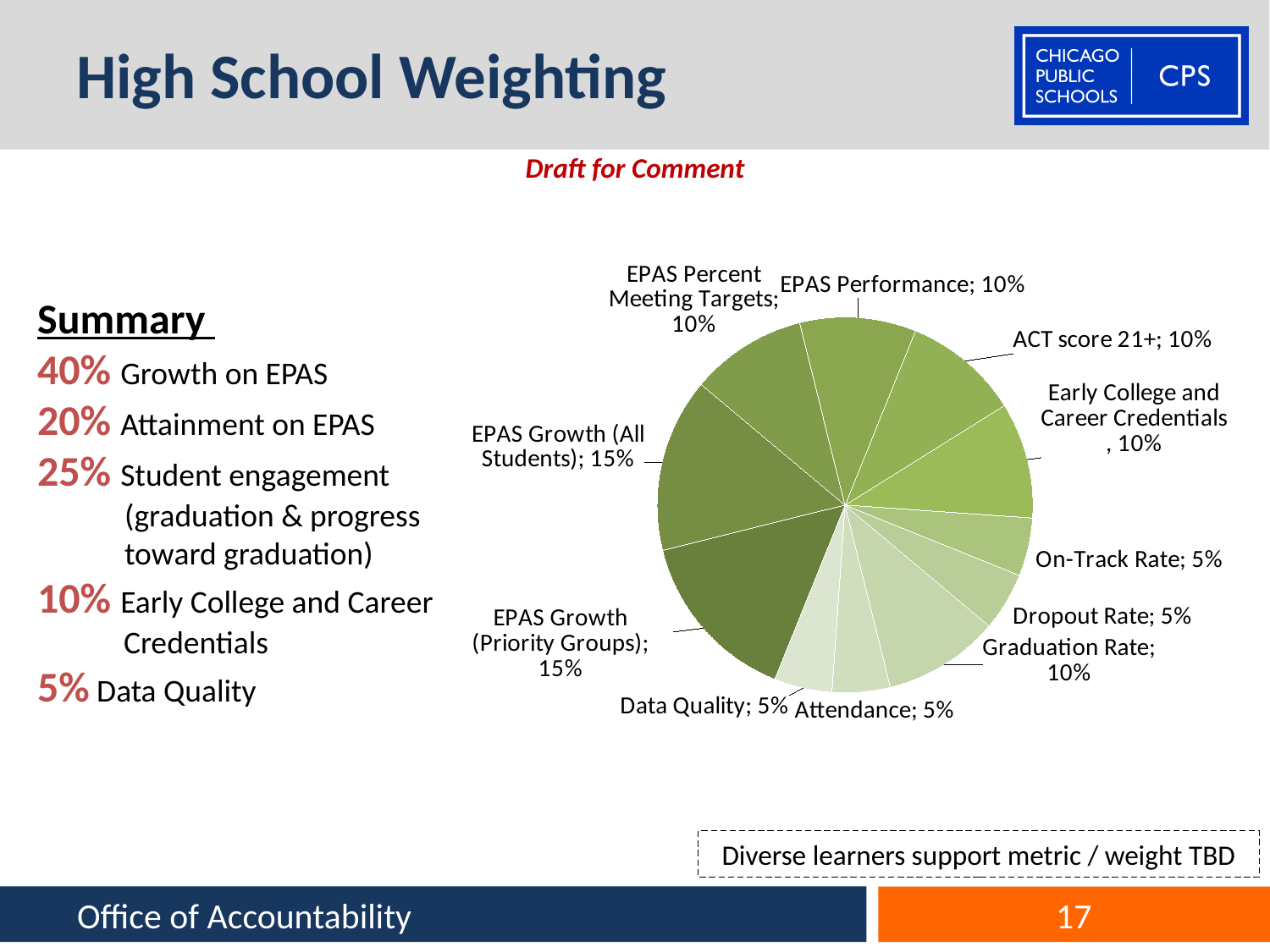

# High School Weighting
Draft for Comment

### Chart

| Category | Column1 |
|---|---|
| EPAS Growth (Priority Groups) | 0.15 |
| EPAS Growth (All Students) | 0.15 |
| EPAS Percent Meeting Targets | 0.1 |
| EPAS Performance | 0.1 |
| ACT score 21+ | 0.1 |
| Early College / Career Credit | 0.1 |
| On-Track Rate | 0.05 |
| Dropout Rate | 0.05 |
| Graduation Rate | 0.1 |
| Attendance | 0.05 |
| Data Quality | 0.05 |
Summary
40% Growth on EPAS
20% Attainment on EPAS
25% Student engagement (graduation & progress toward graduation)
10% Early College and Career
            Credentials
5% Data Quality
Diverse learners support metric / weight TBD
Office of Accountability
17